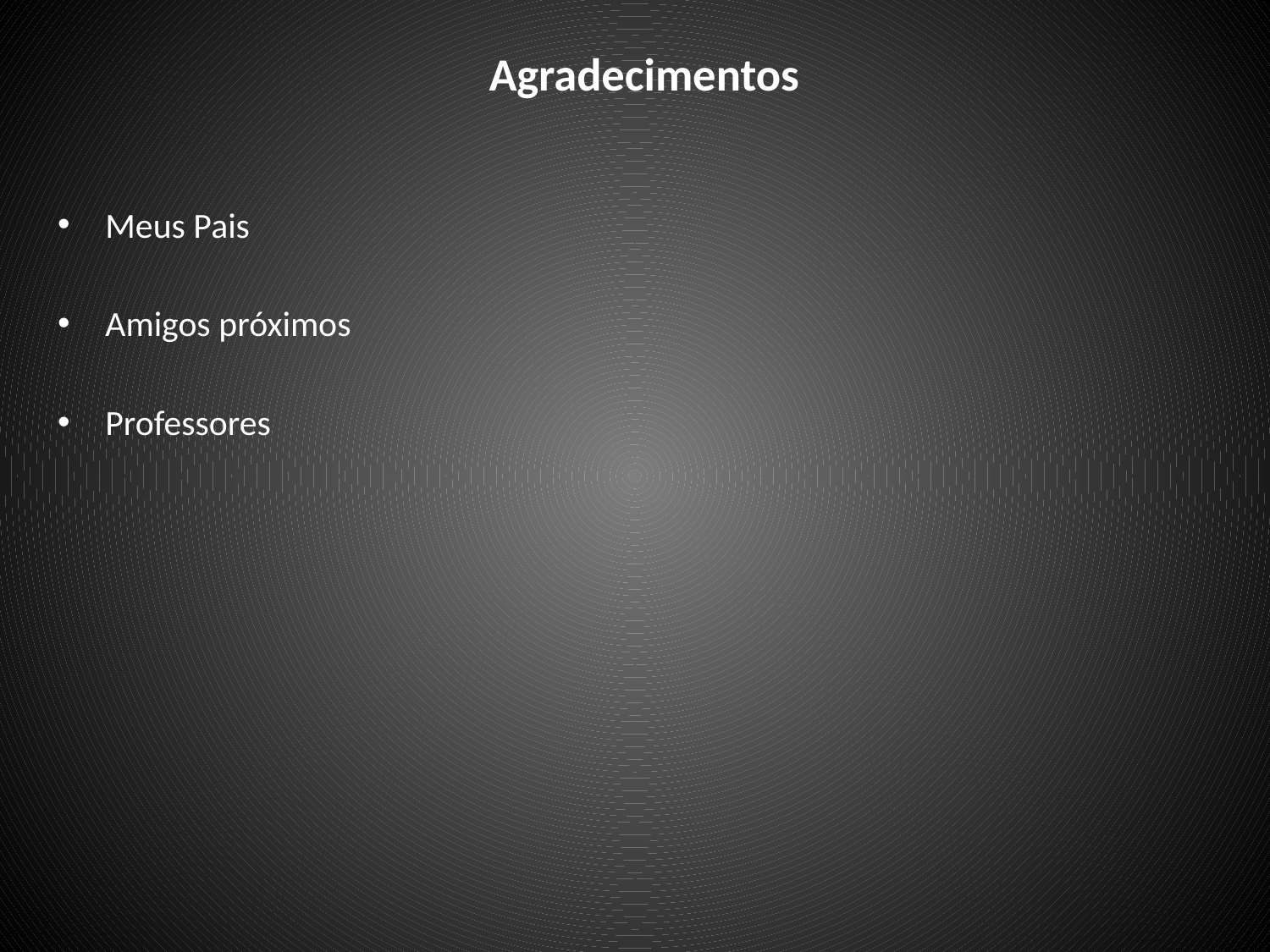

# Agradecimentos
Meus Pais

Amigos próximos

Professores